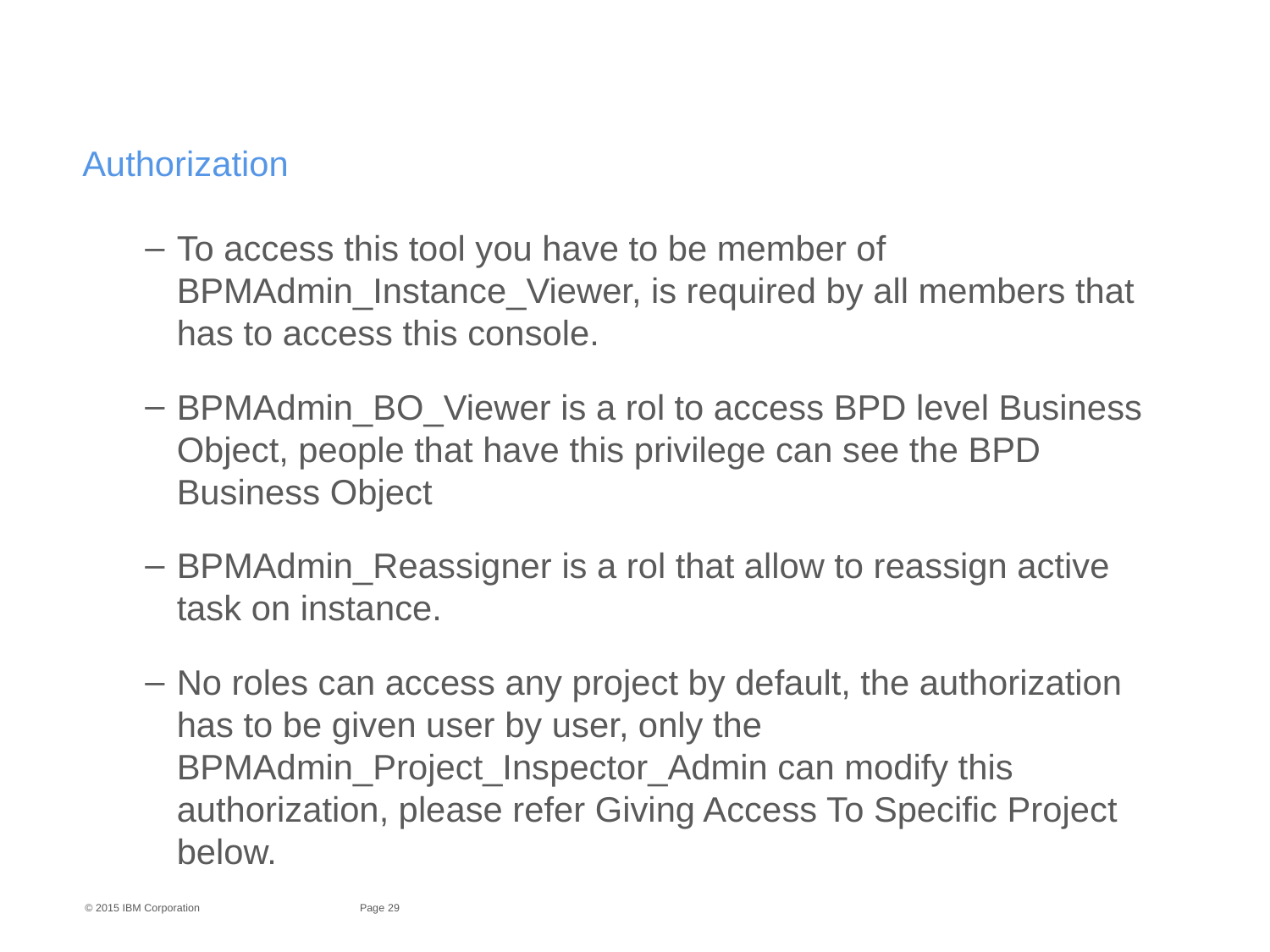

# Authorization
To access this tool you have to be member of BPMAdmin_Instance_Viewer, is required by all members that has to access this console.
BPMAdmin_BO_Viewer is a rol to access BPD level Business Object, people that have this privilege can see the BPD Business Object
BPMAdmin_Reassigner is a rol that allow to reassign active task on instance.
No roles can access any project by default, the authorization has to be given user by user, only the BPMAdmin_Project_Inspector_Admin can modify this authorization, please refer Giving Access To Specific Project below.